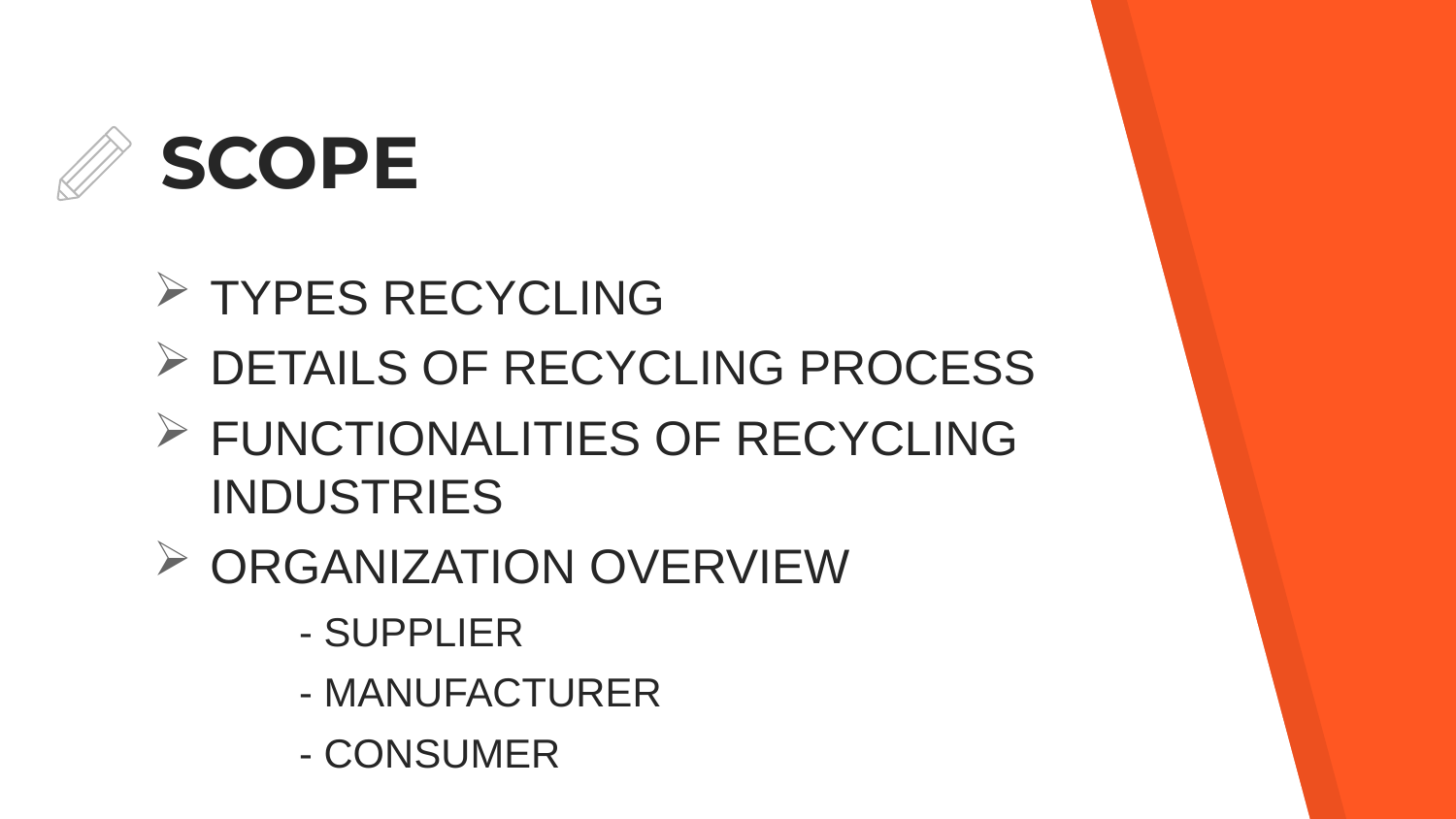

# SCOPE
TYPES RECYCLING
DETAILS OF RECYCLING PROCESS
FUNCTIONALITIES OF RECYCLING INDUSTRIES
ORGANIZATION OVERVIEW
	- SUPPLIER
	- MANUFACTURER
	- CONSUMER
6